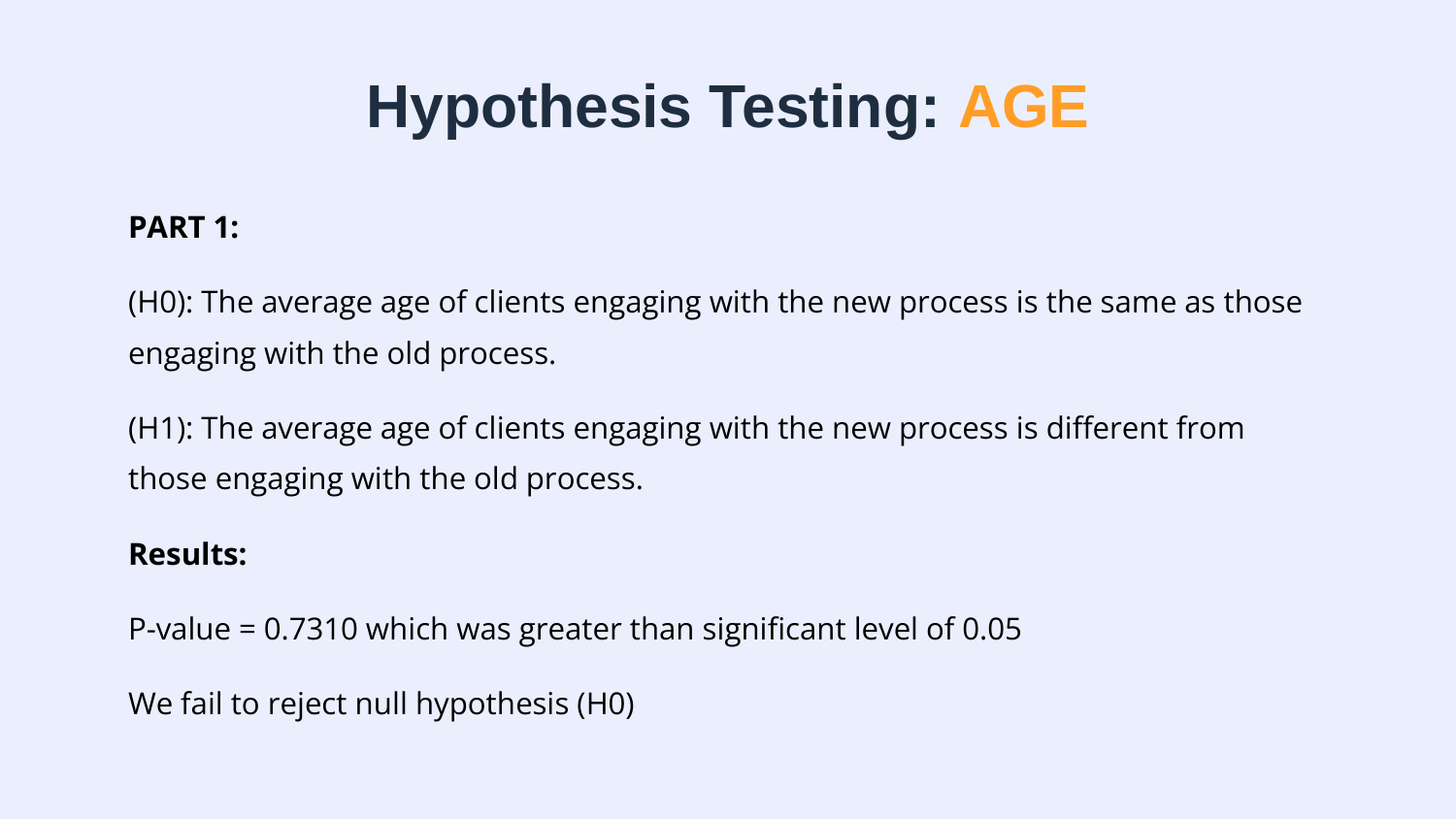

# Hypothesis Testing: AGE

PART 1:
(H0): The average age of clients engaging with the new process is the same as those engaging with the old process.
(H1): The average age of clients engaging with the new process is different from those engaging with the old process.
Results:
P-value = 0.7310 which was greater than significant level of 0.05
We fail to reject null hypothesis (H0)